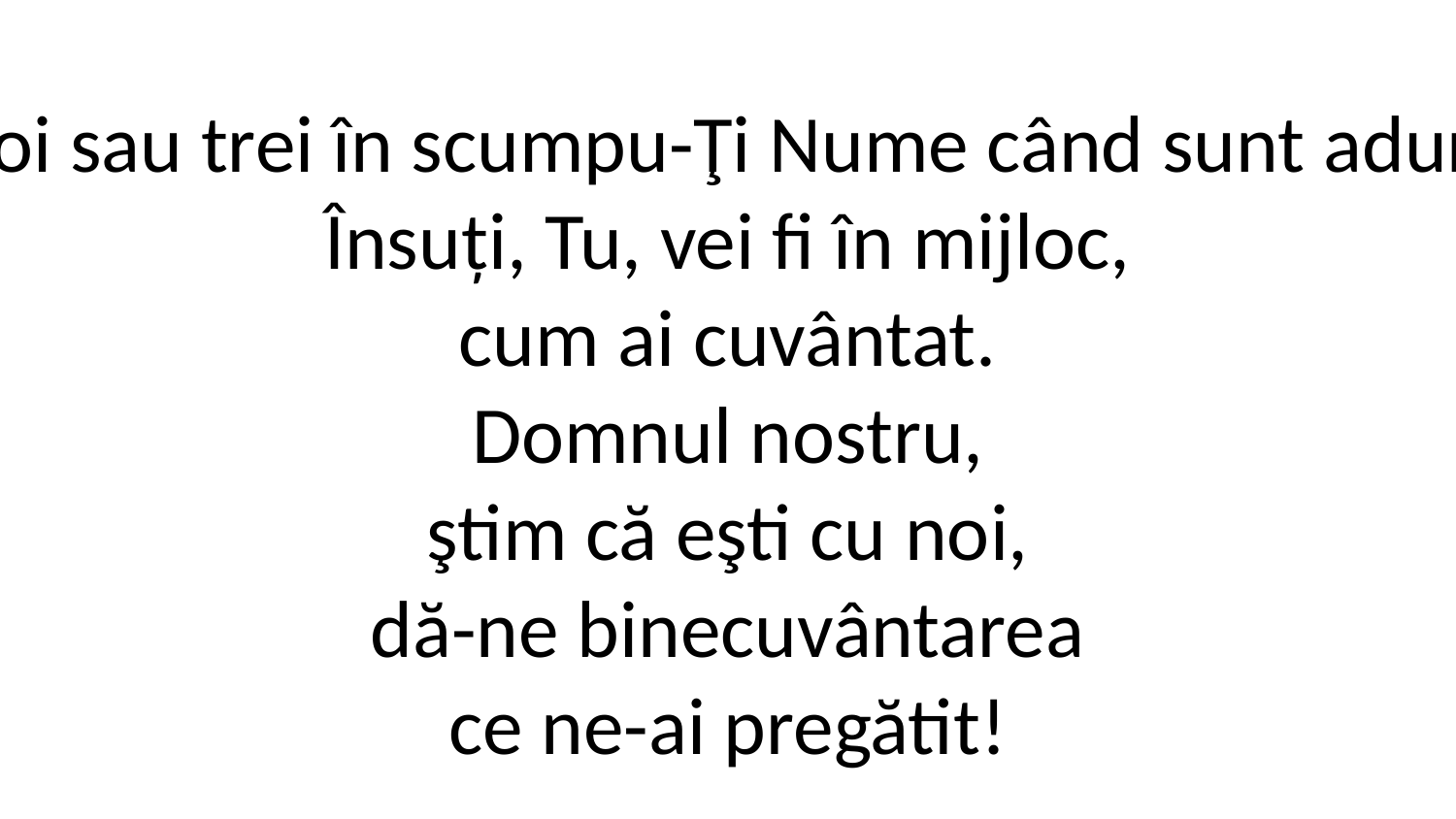

1. Doi sau trei în scumpu-Ţi Nume când sunt adunaţi,
Însuți, Tu, vei fi în mijloc,
cum ai cuvântat.
Domnul nostru,
ştim că eşti cu noi,
dă-ne binecuvântarea
ce ne-ai pregătit!